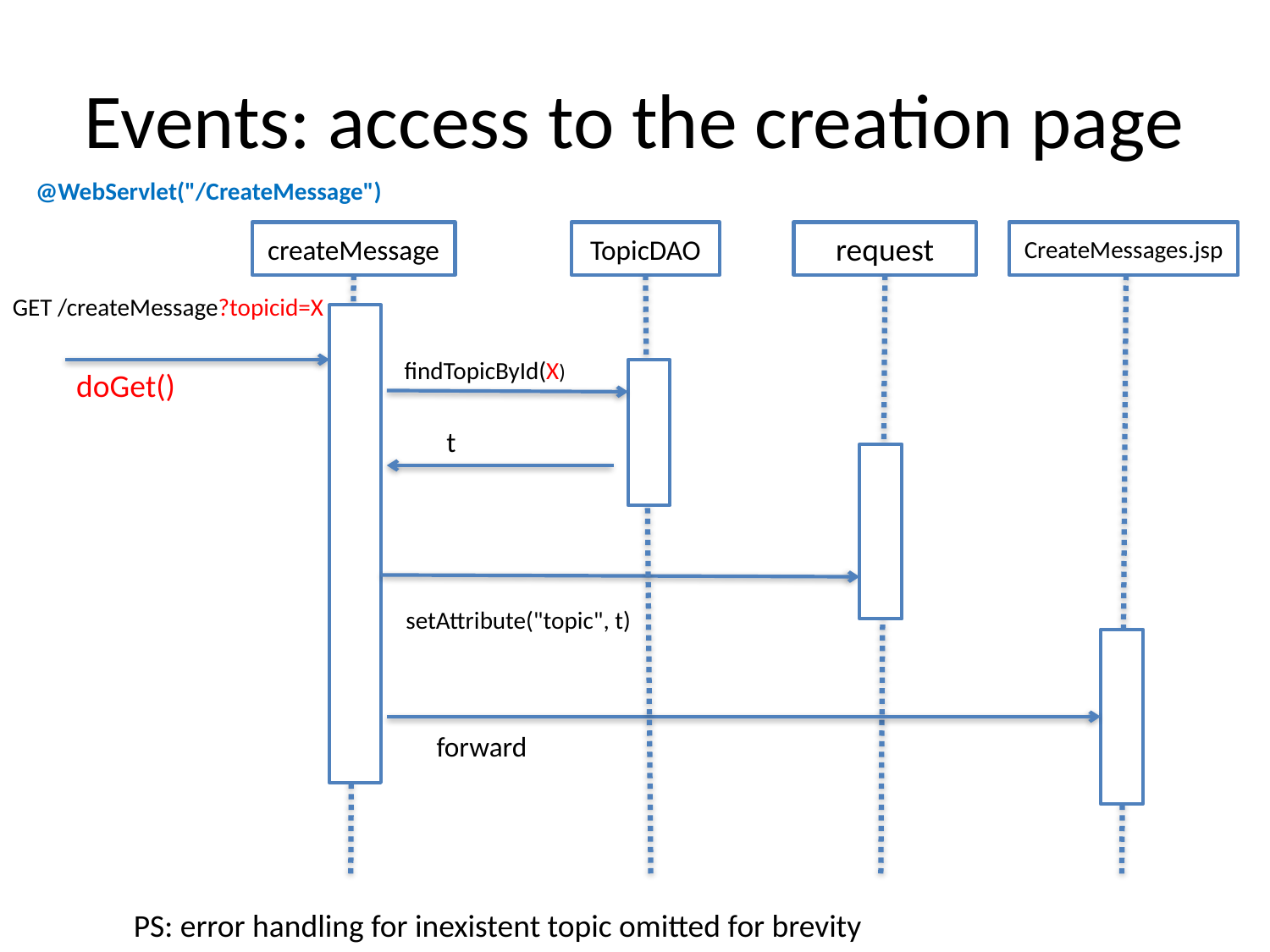

# Events: access to the creation page
@WebServlet("/CreateMessage")
createMessage
TopicDAO
request
CreateMessages.jsp
GET /createMessage?topicid=X

findTopicById(X)
doGet()

t

setAttribute("topic", t)

forward
PS: error handling for inexistent topic omitted for brevity